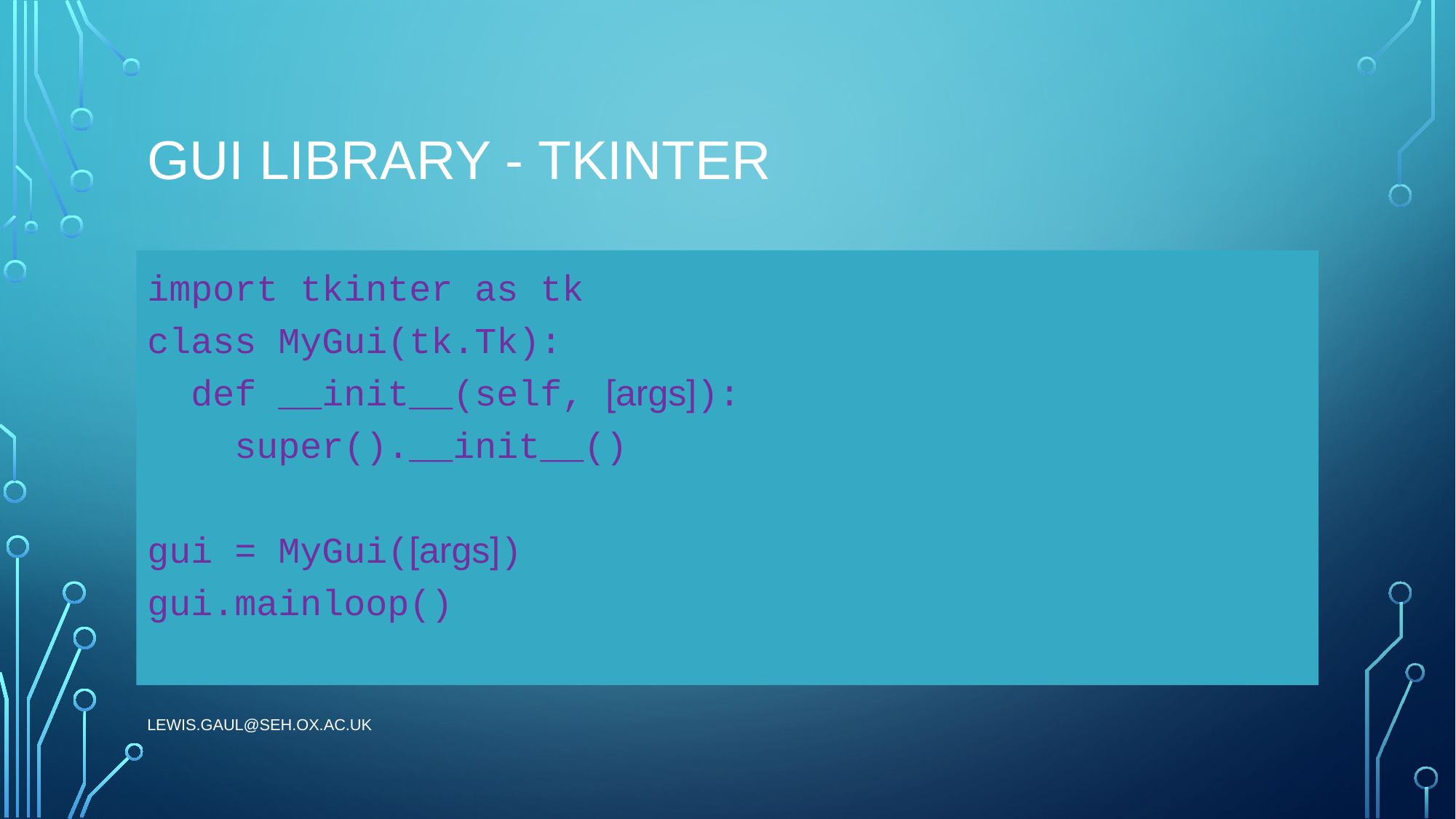

# GUI library - tkinter

import tkinter as tk
class MyGui(tk.Tk):
  def __init__(self, [args]):
    super().__init__()

gui = MyGui([args])
gui.mainloop()
lewis.gaul@seh.ox.ac.uk